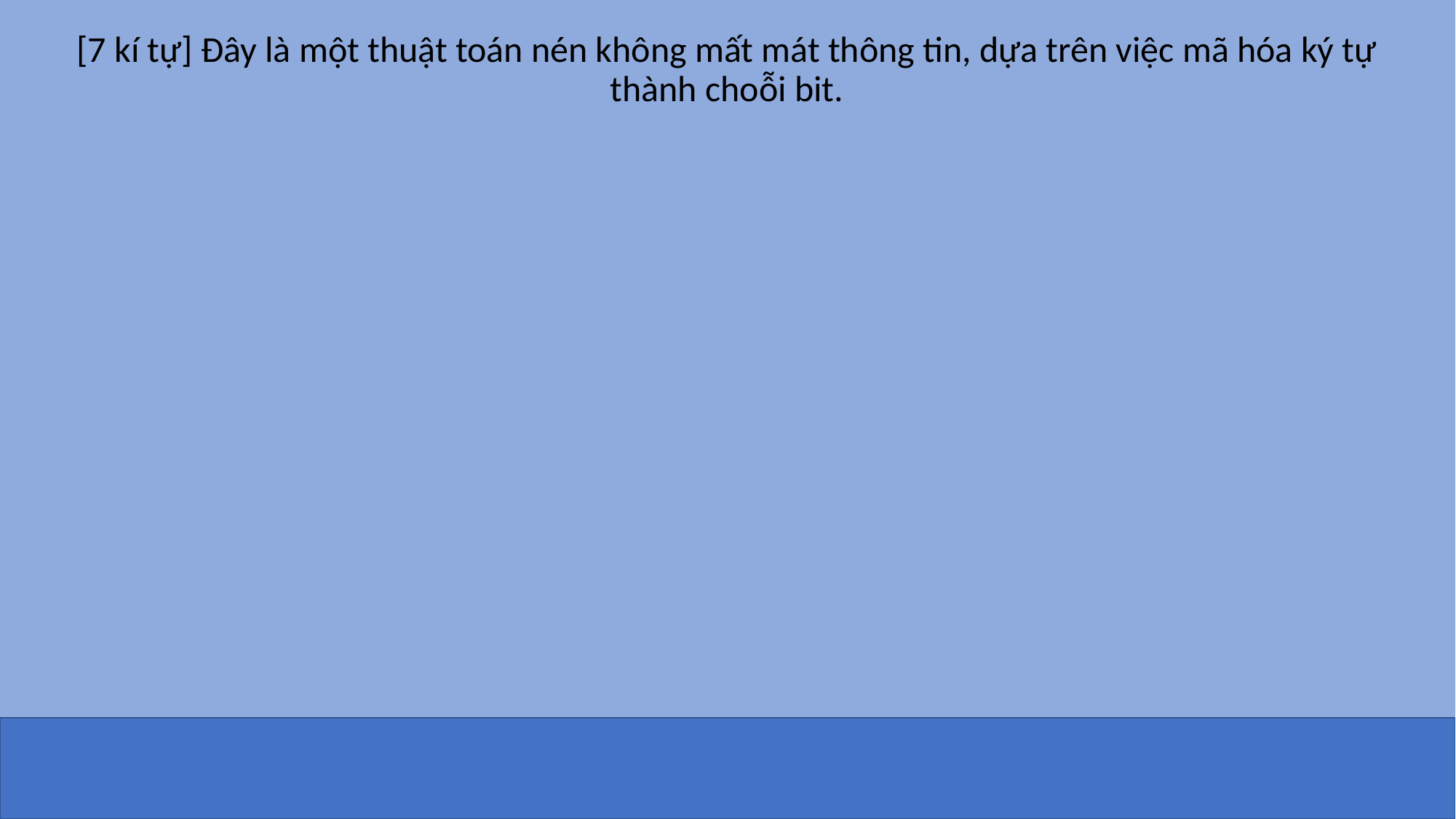

[7 kí tự] Đây là một thuật toán nén không mất mát thông tin, dựa trên việc mã hóa ký tự thành choỗi bit.
HUFFMAN